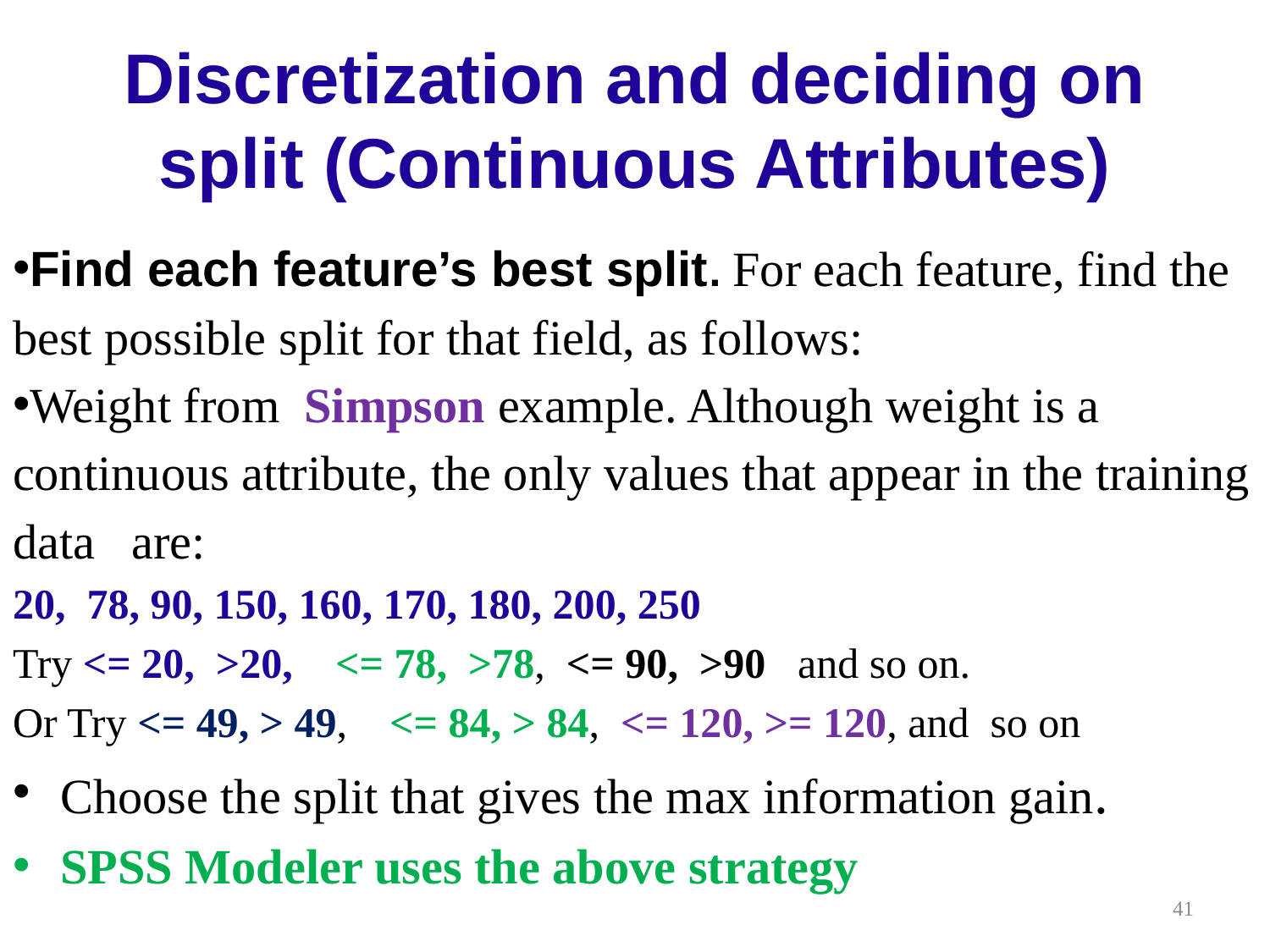

# Discretization and deciding on split (Continuous Attributes)
Find each feature’s best split. For each feature, find the best possible split for that field, as follows:
Weight from  Simpson example. Although weight is a continuous attribute, the only values that appear in the training data   are:
20,  78, 90, 150, 160, 170, 180, 200, 250
Try <= 20,  >20,    <= 78,  >78,  <= 90,  >90   and so on.
Or Try <= 49, > 49,    <= 84, > 84,  <= 120, >= 120, and  so on
Choose the split that gives the max information gain.
SPSS Modeler uses the above strategy
41